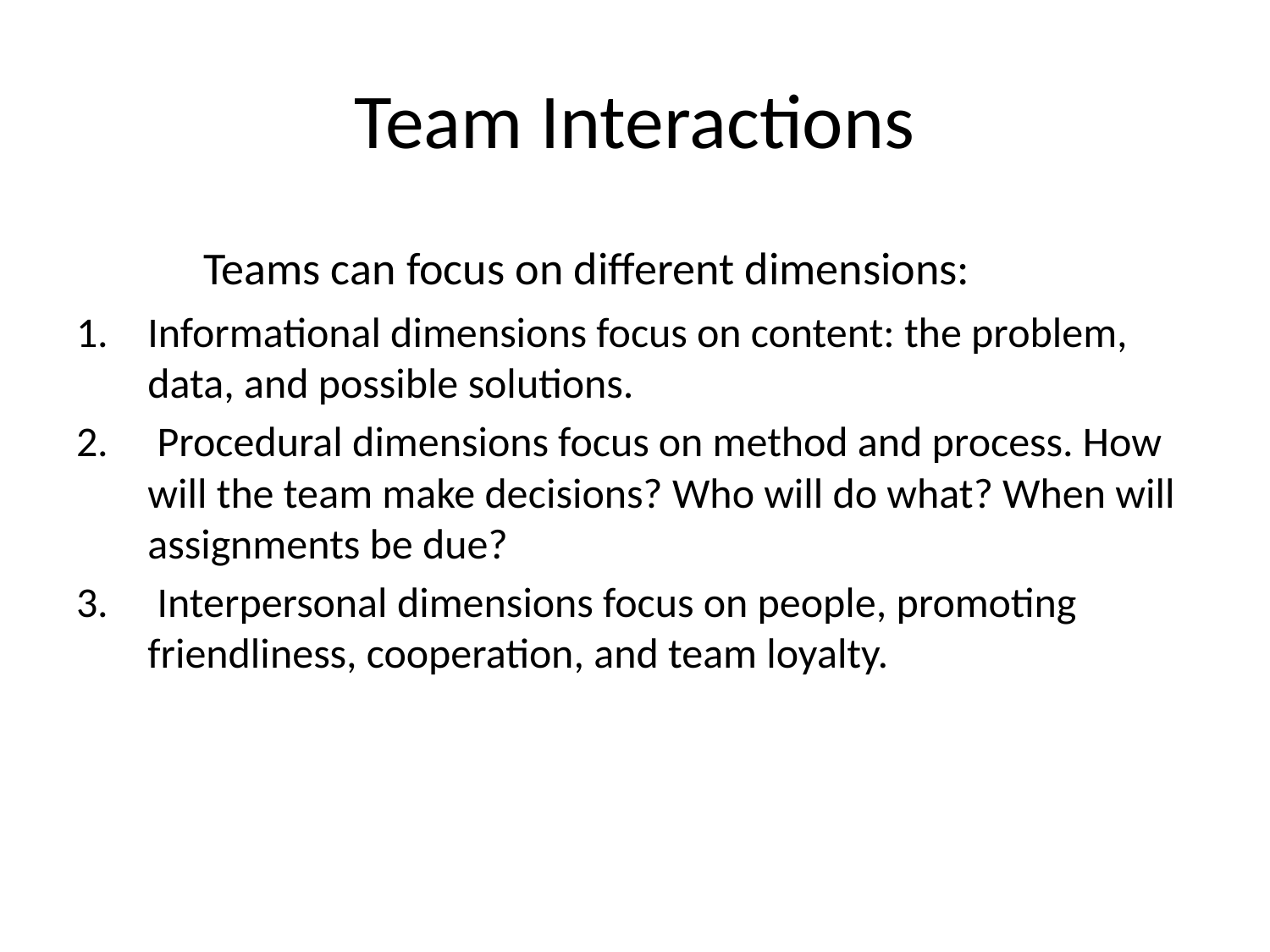

# Team Interactions
	Teams can focus on different dimensions:
Informational dimensions focus on content: the problem, data, and possible solutions.
 Procedural dimensions focus on method and process. How will the team make decisions? Who will do what? When will assignments be due?
 Interpersonal dimensions focus on people, promoting friendliness, cooperation, and team loyalty.